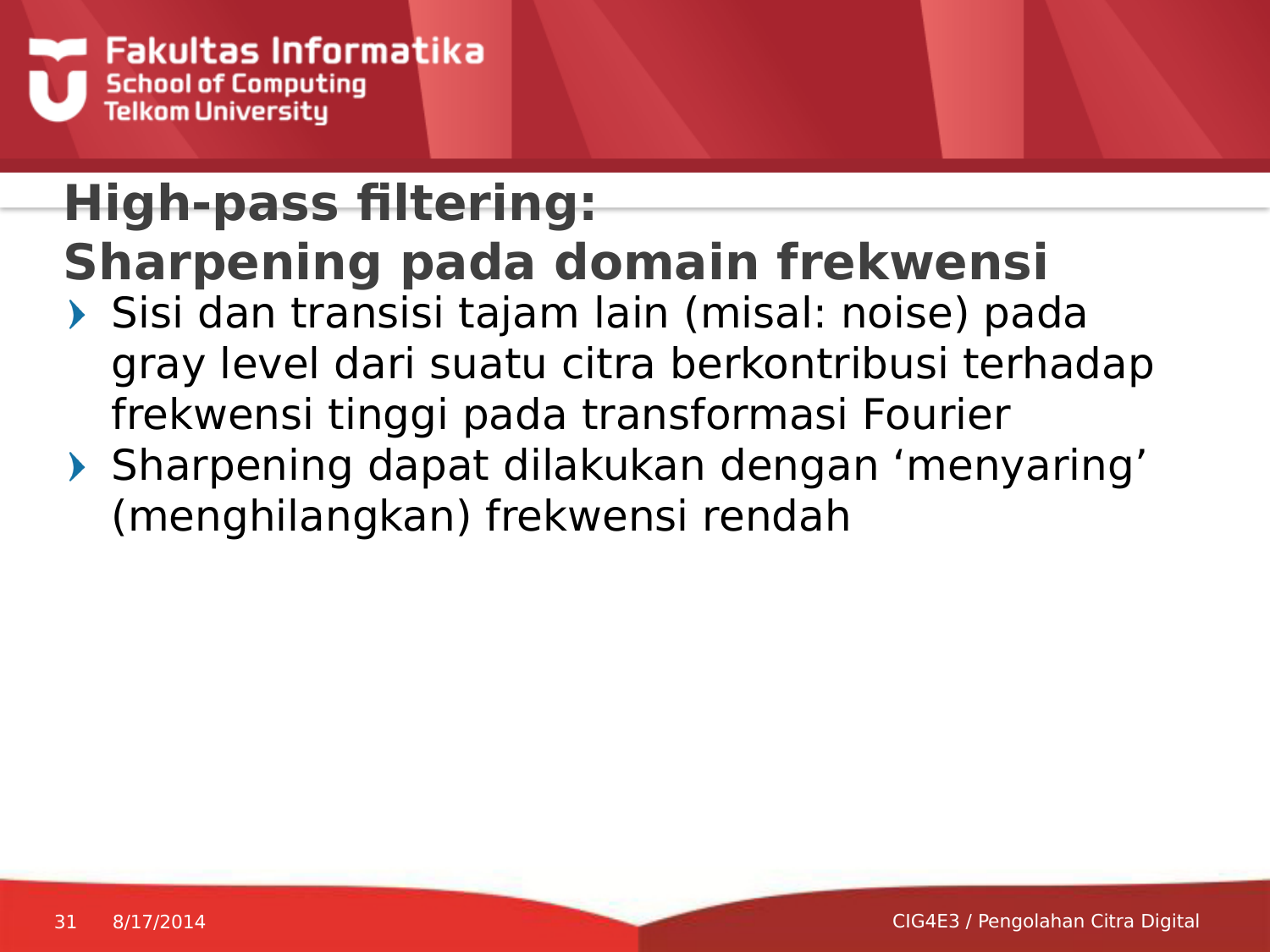

# High-pass filtering: Sharpening pada domain frekwensi
Sisi dan transisi tajam lain (misal: noise) pada gray level dari suatu citra berkontribusi terhadap frekwensi tinggi pada transformasi Fourier
Sharpening dapat dilakukan dengan ‘menyaring’ (menghilangkan) frekwensi rendah

31
8/17/2014